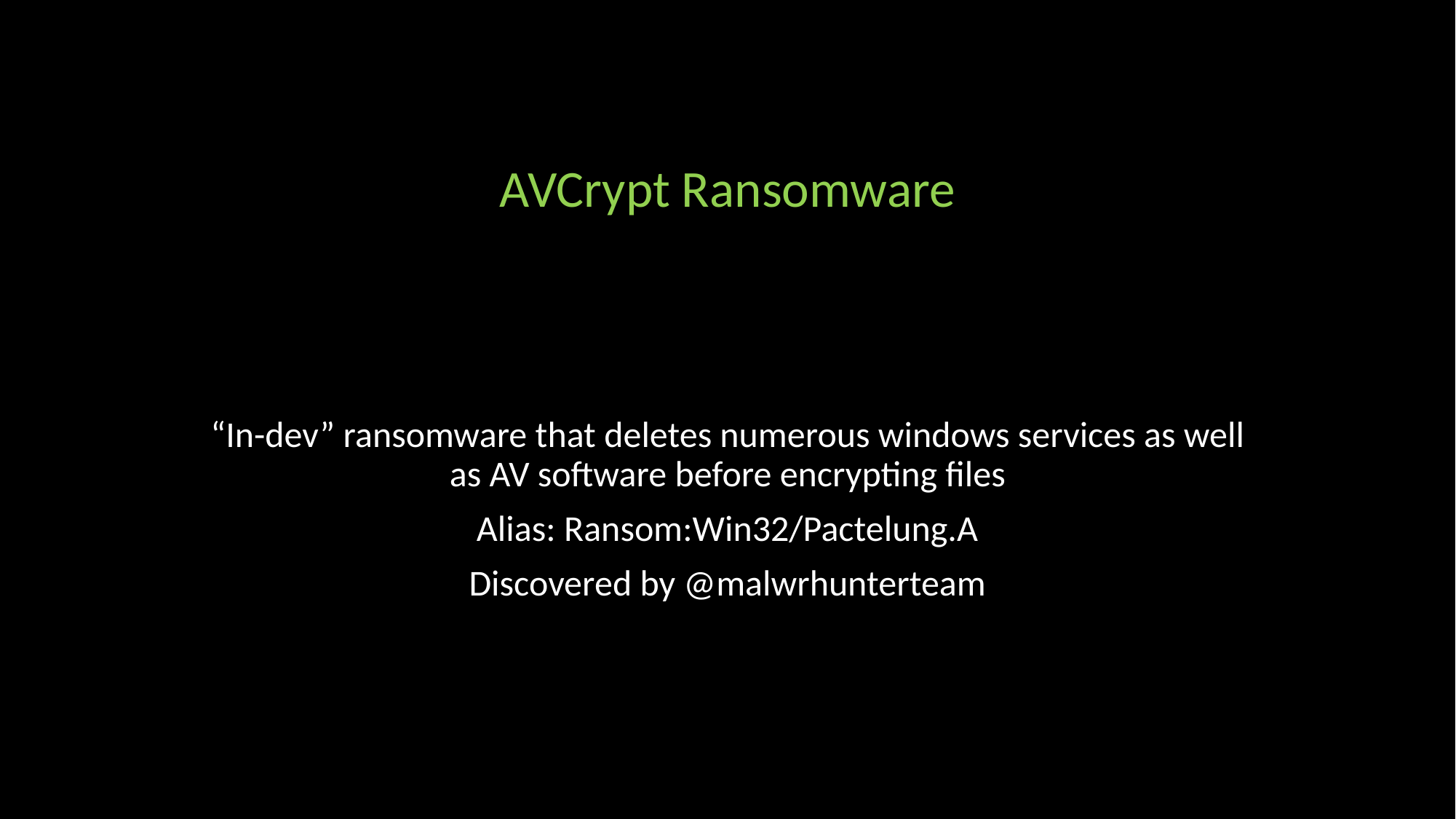

# AVCrypt Ransomware
“In-dev” ransomware that deletes numerous windows services as well as AV software before encrypting files
Alias: Ransom:Win32/Pactelung.A
Discovered by @malwrhunterteam